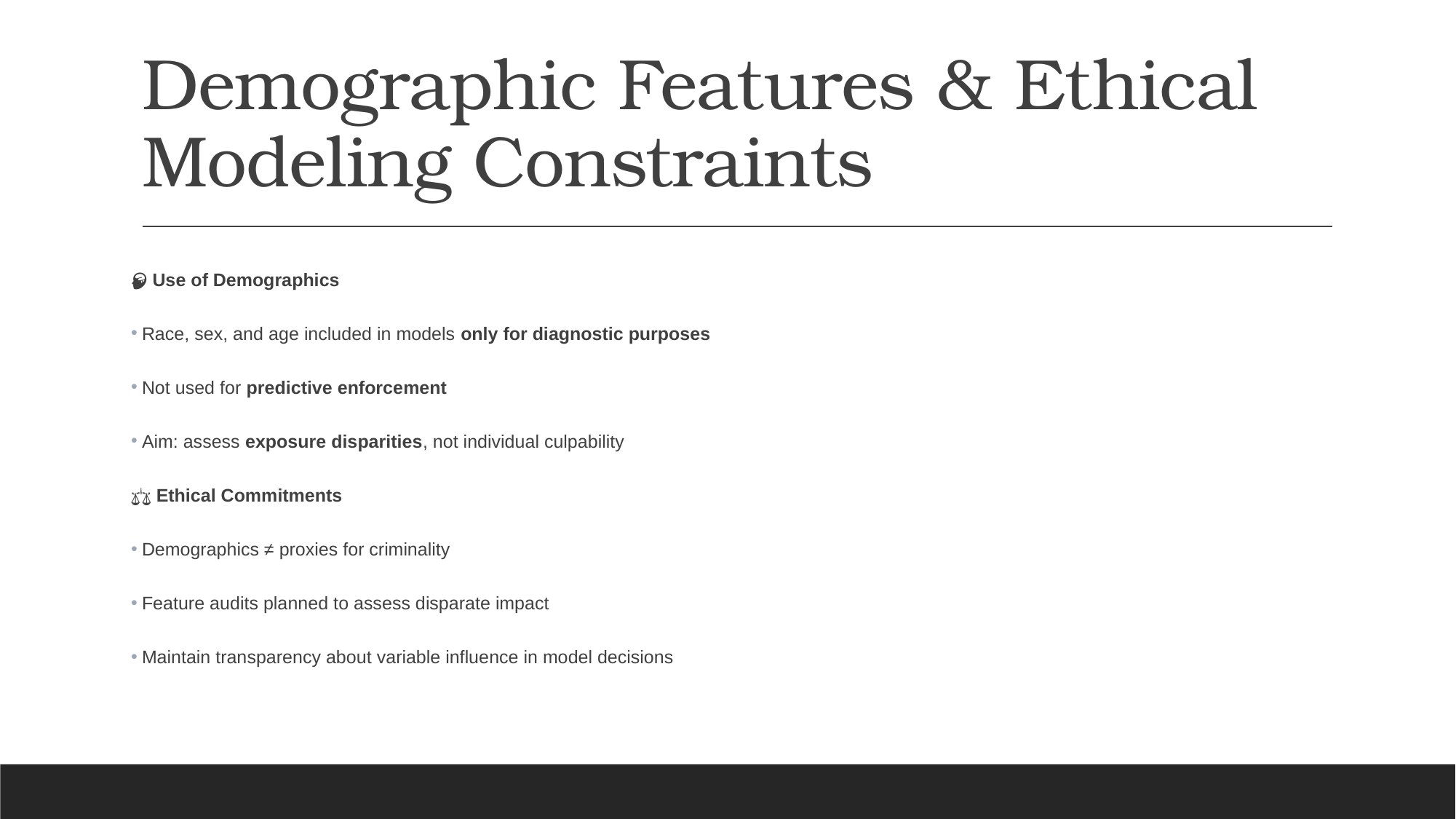

# Demographic Features & Ethical Modeling Constraints
🧠 Use of Demographics
Race, sex, and age included in models only for diagnostic purposes
Not used for predictive enforcement
Aim: assess exposure disparities, not individual culpability
⚖️ Ethical Commitments
Demographics ≠ proxies for criminality
Feature audits planned to assess disparate impact
Maintain transparency about variable influence in model decisions